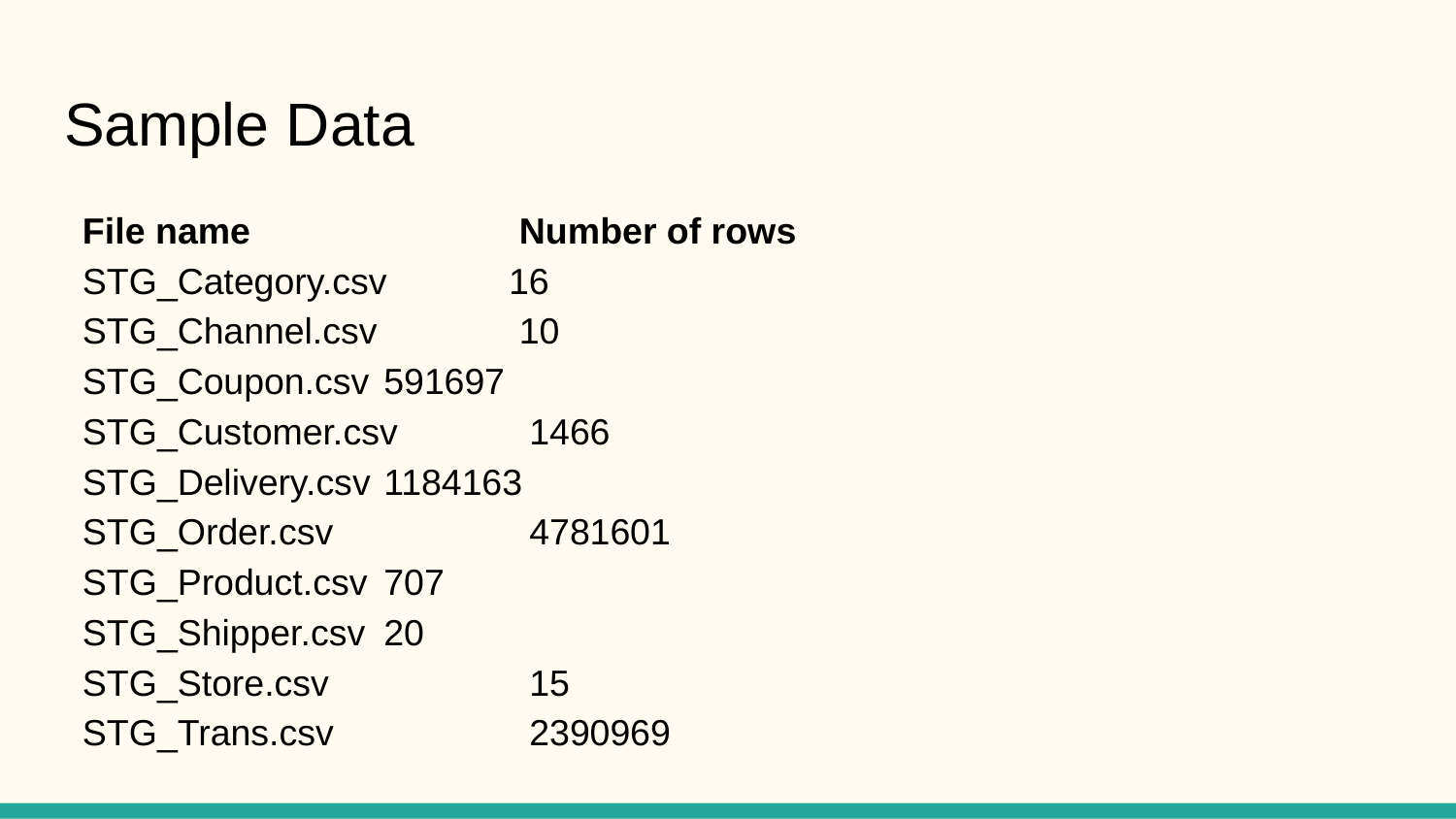

# Sample Data
File name		Number of rows
STG_Category.csv            16
STG_Channel.csv	10
STG_Coupon.csv	 591697
STG_Customer.csv	 1466
STG_Delivery.csv	 1184163
STG_Order.csv		 4781601
STG_Product.csv	 707
STG_Shipper.csv	 20
STG_Store.csv	 	 15
STG_Trans.csv		 2390969